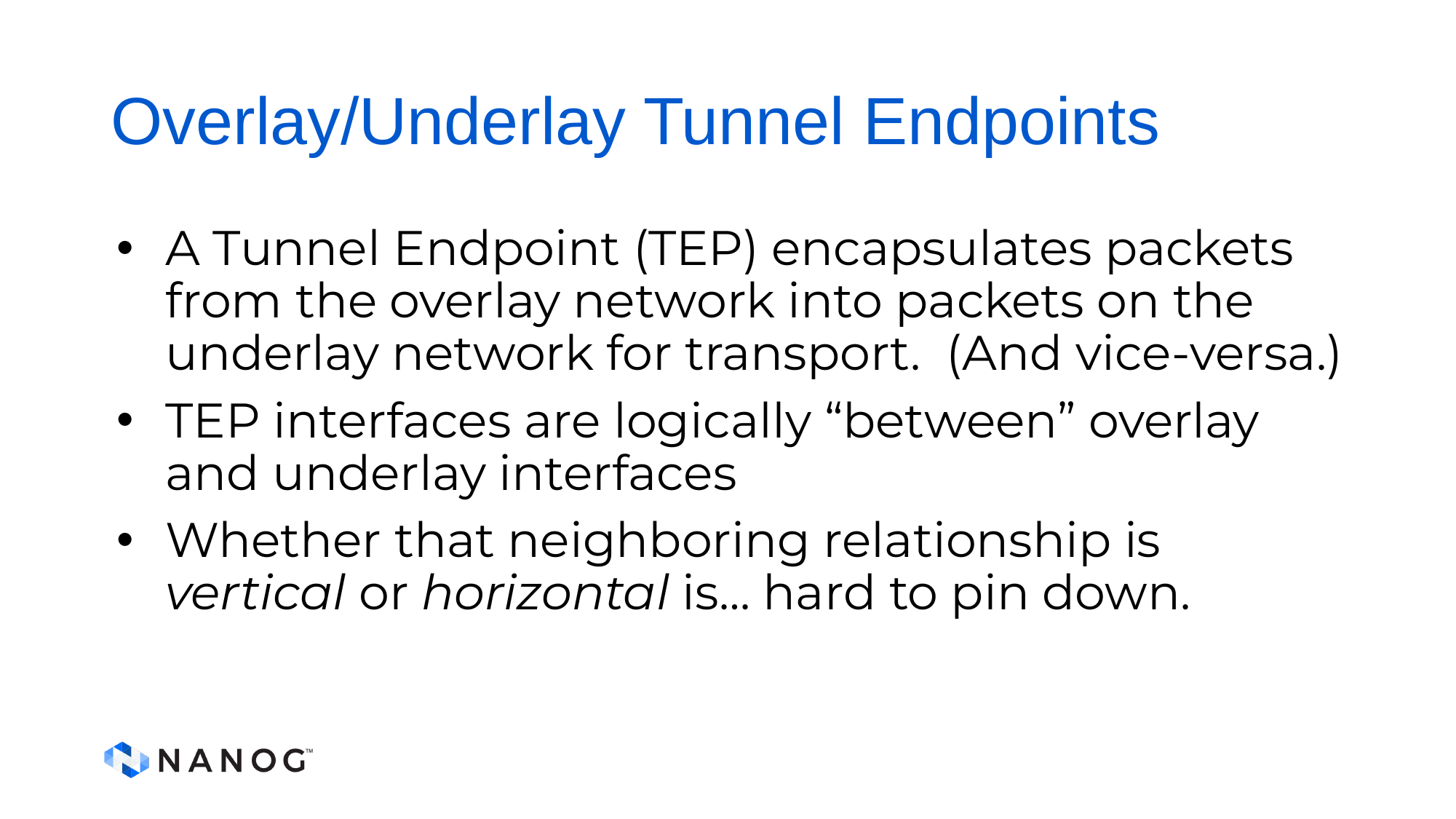

# Overlay/Underlay Tunnel Endpoints
A Tunnel Endpoint (TEP) encapsulates packets from the overlay network into packets on the underlay network for transport.  (And vice-versa.)
TEP interfaces are logically “between” overlay and underlay interfaces
Whether that neighboring relationship is vertical or horizontal is… hard to pin down.